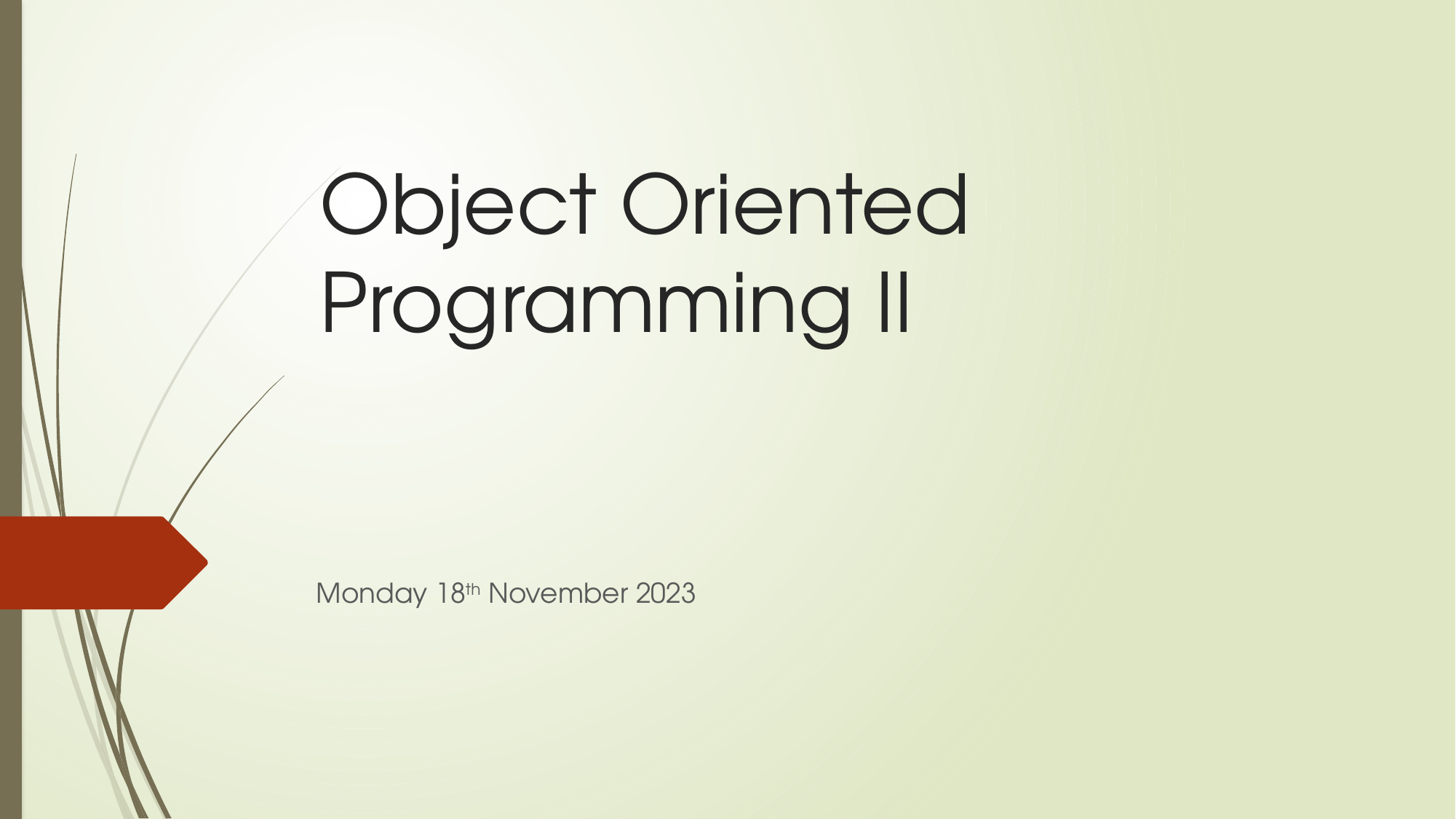

# Object Oriented Programming II
Monday 18th November 2023